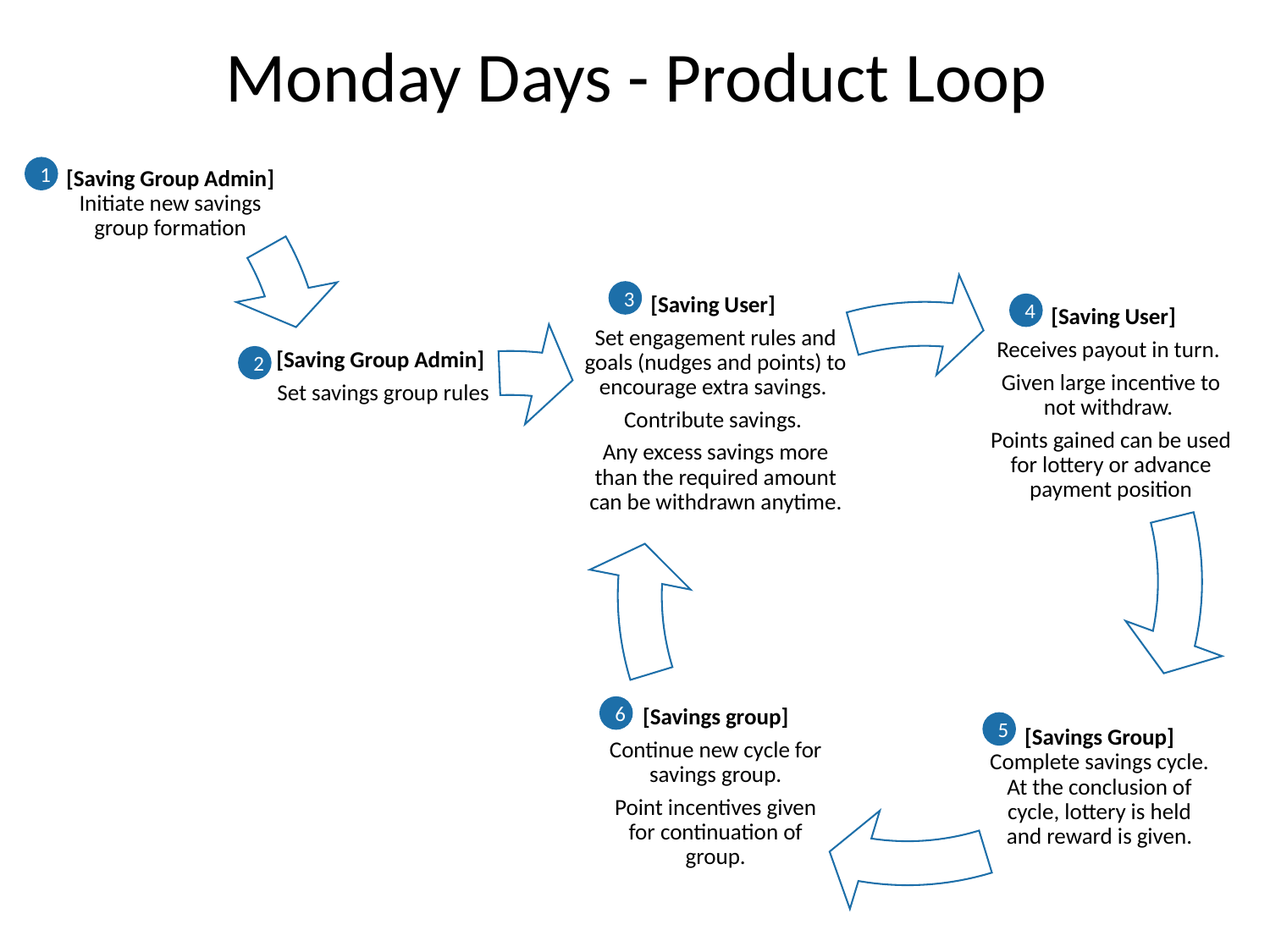

# Monday Days - Product Loop

[Saving Group Admin] Initiate new savings group formation

1

[Saving User]
Set engagement rules and goals (nudges and points) to encourage extra savings.
Contribute savings.
Any excess savings more than the required amount can be withdrawn anytime.

3
[Saving Group Admin]
Set savings group rules
  [Saving User]
Receives payout in turn.
Given large incentive to not withdraw.
Points gained can be used for lottery or advance payment position
4

2
[Savings group]
Continue new cycle for savings group.
Point incentives given for continuation of group.
[Savings Group] Complete savings cycle. At the conclusion of cycle, lottery is held and reward is given.
6
5